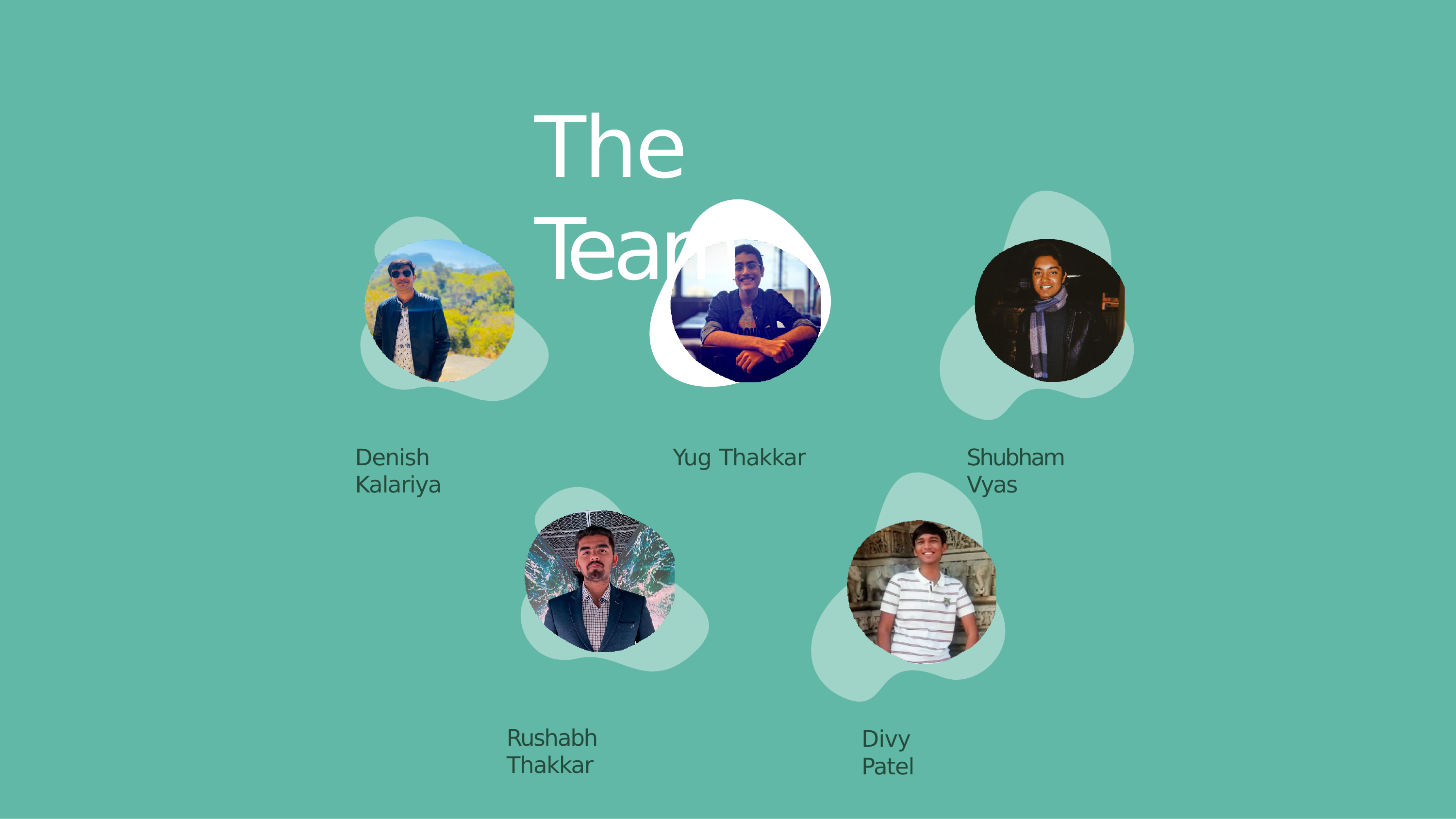

# The Team

Denish Kalariya
Yug Thakkar
Shubham Vyas

Rushabh Thakkar
Divy Patel